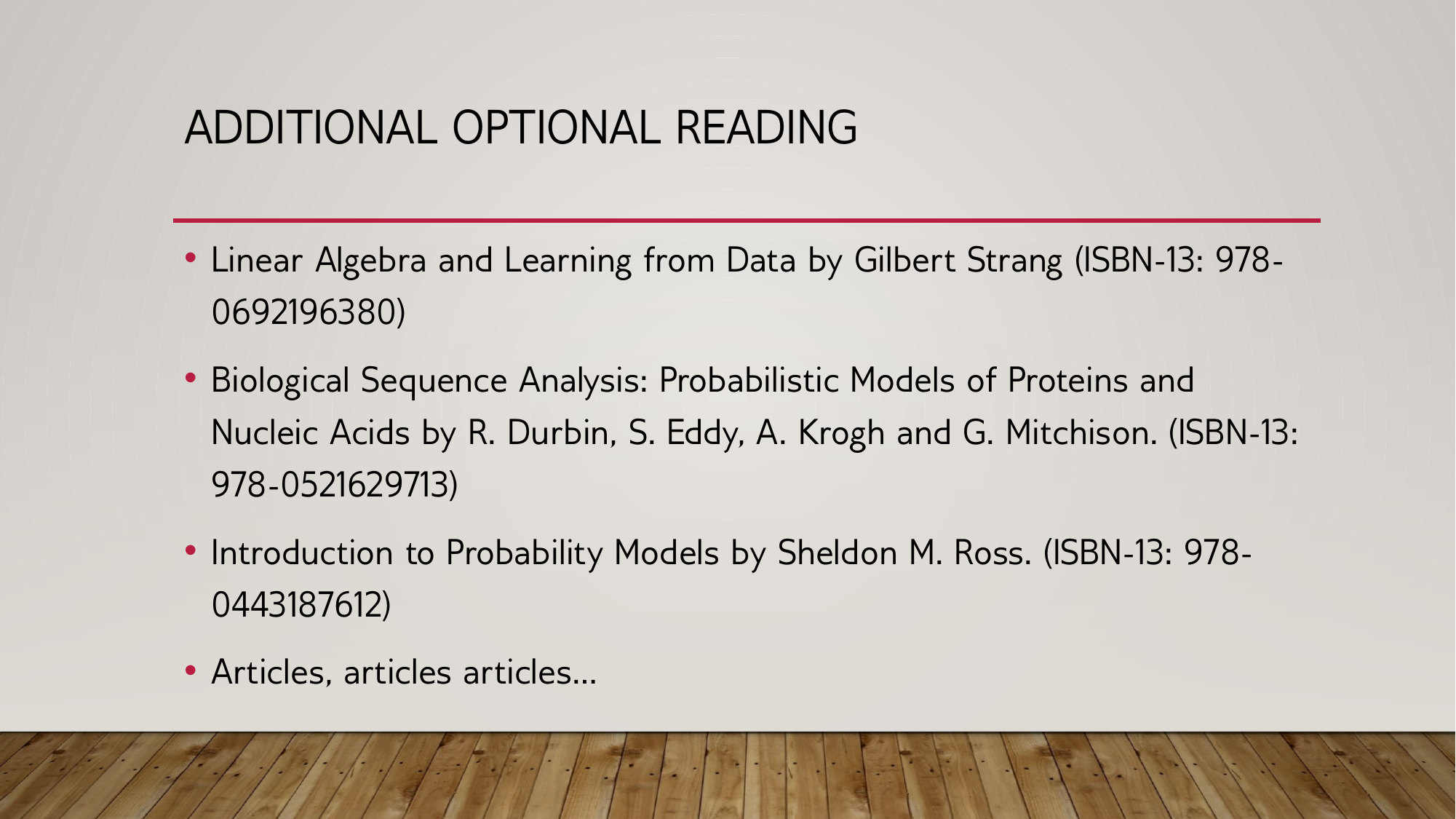

# Additional Optional Reading
Linear Algebra and Learning from Data by Gilbert Strang (ISBN-13: 978-0692196380)
Biological Sequence Analysis: Probabilistic Models of Proteins and Nucleic Acids by R. Durbin, S. Eddy, A. Krogh and G. Mitchison. (ISBN-13: 978-0521629713)
Introduction to Probability Models by Sheldon M. Ross. (ISBN-13: 978-0443187612)
Articles, articles articles…